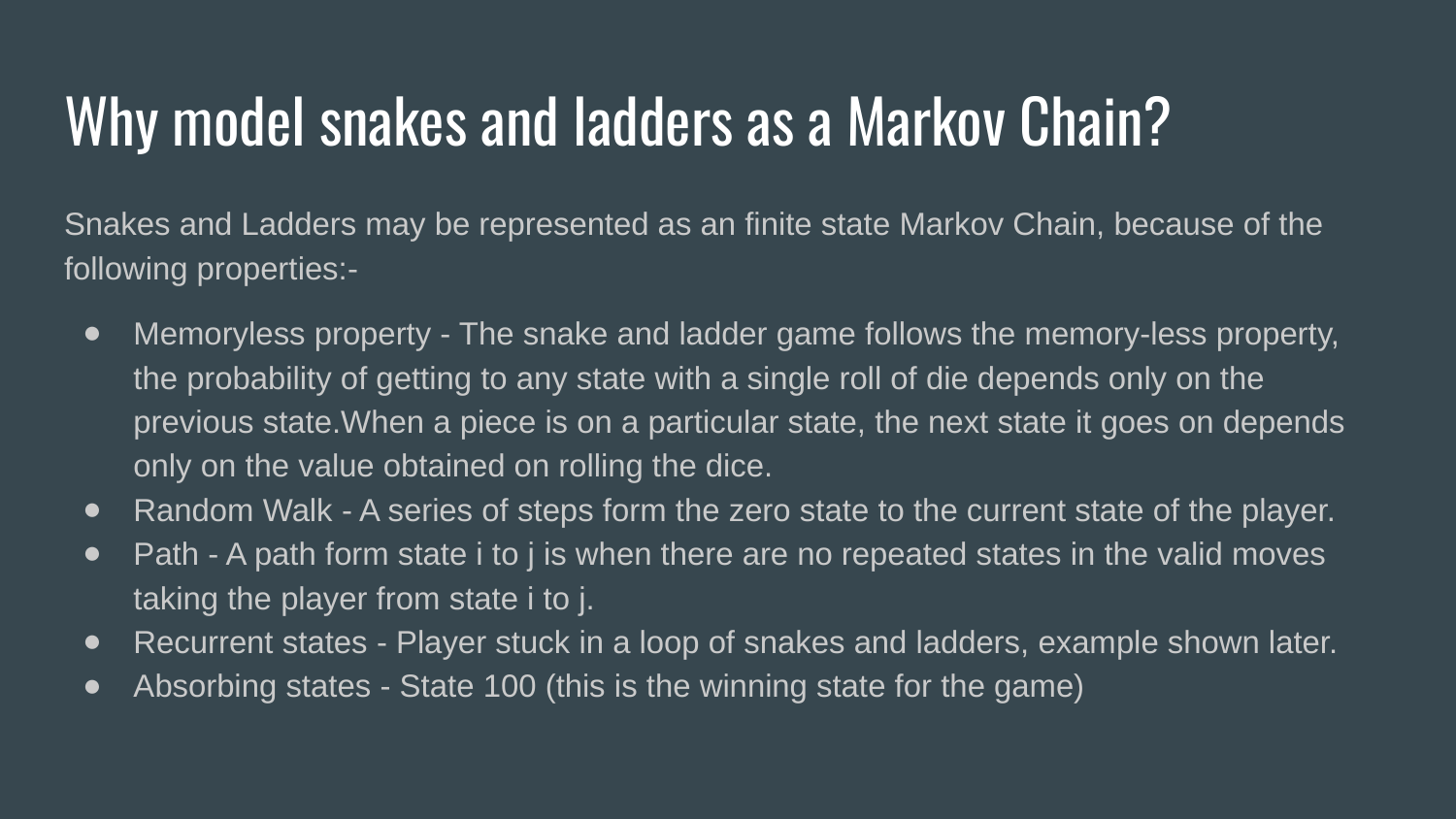

# Why model snakes and ladders as a Markov Chain?
Snakes and Ladders may be represented as an finite state Markov Chain, because of the following properties:-
Memoryless property - The snake and ladder game follows the memory-less property, the probability of getting to any state with a single roll of die depends only on the previous state.When a piece is on a particular state, the next state it goes on depends only on the value obtained on rolling the dice.
Random Walk - A series of steps form the zero state to the current state of the player.
Path - A path form state i to j is when there are no repeated states in the valid moves taking the player from state i to j.
Recurrent states - Player stuck in a loop of snakes and ladders, example shown later.
Absorbing states - State 100 (this is the winning state for the game)